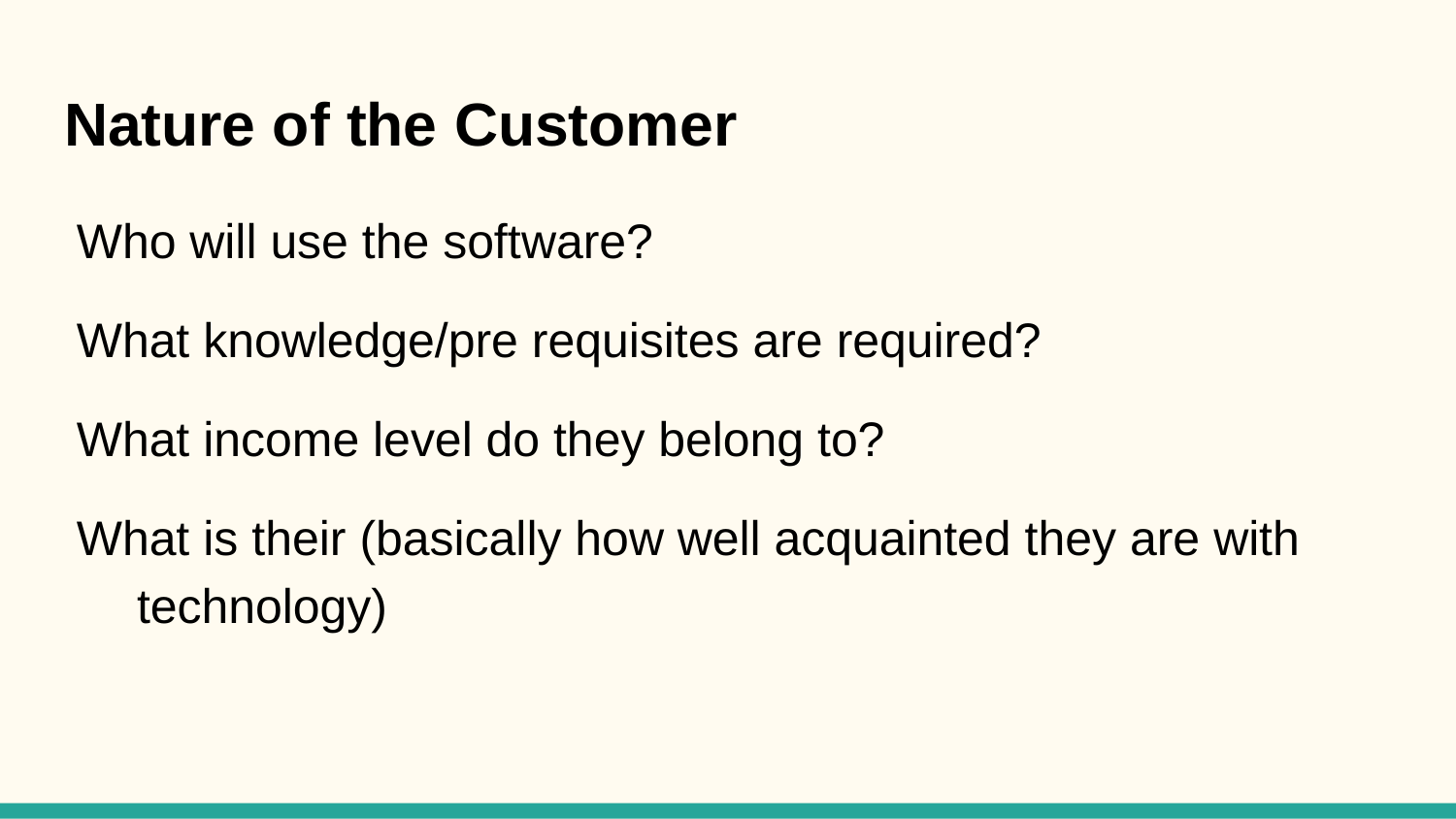

# Nature of the Customer
Who will use the software?
What knowledge/pre requisites are required?
What income level do they belong to?
What is their (basically how well acquainted they are with technology)